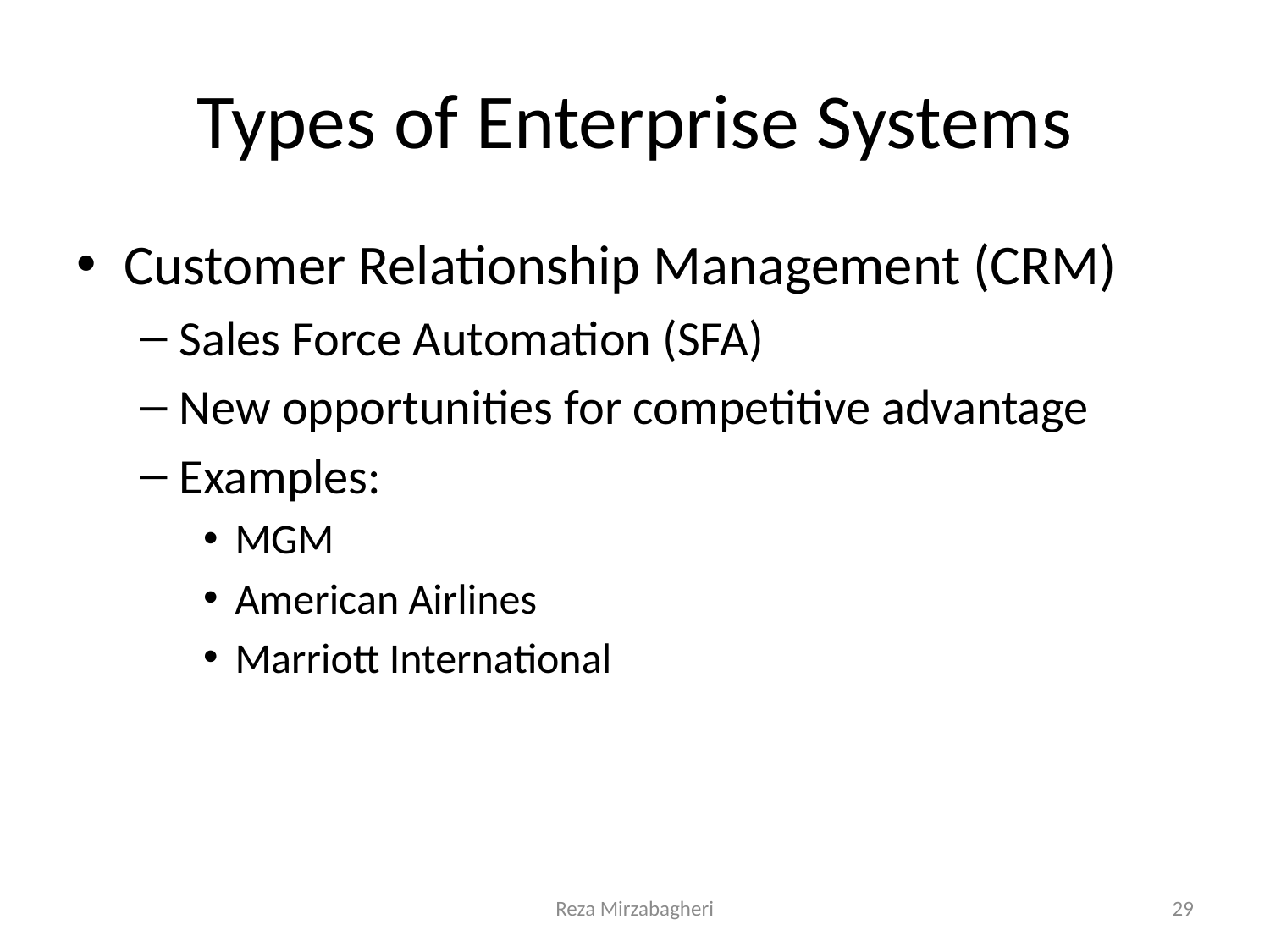

# Types of Enterprise Systems
Customer Relationship Management (CRM)
Sales Force Automation (SFA)
New opportunities for competitive advantage
Examples:
MGM
American Airlines
Marriott International
Reza Mirzabagheri
29